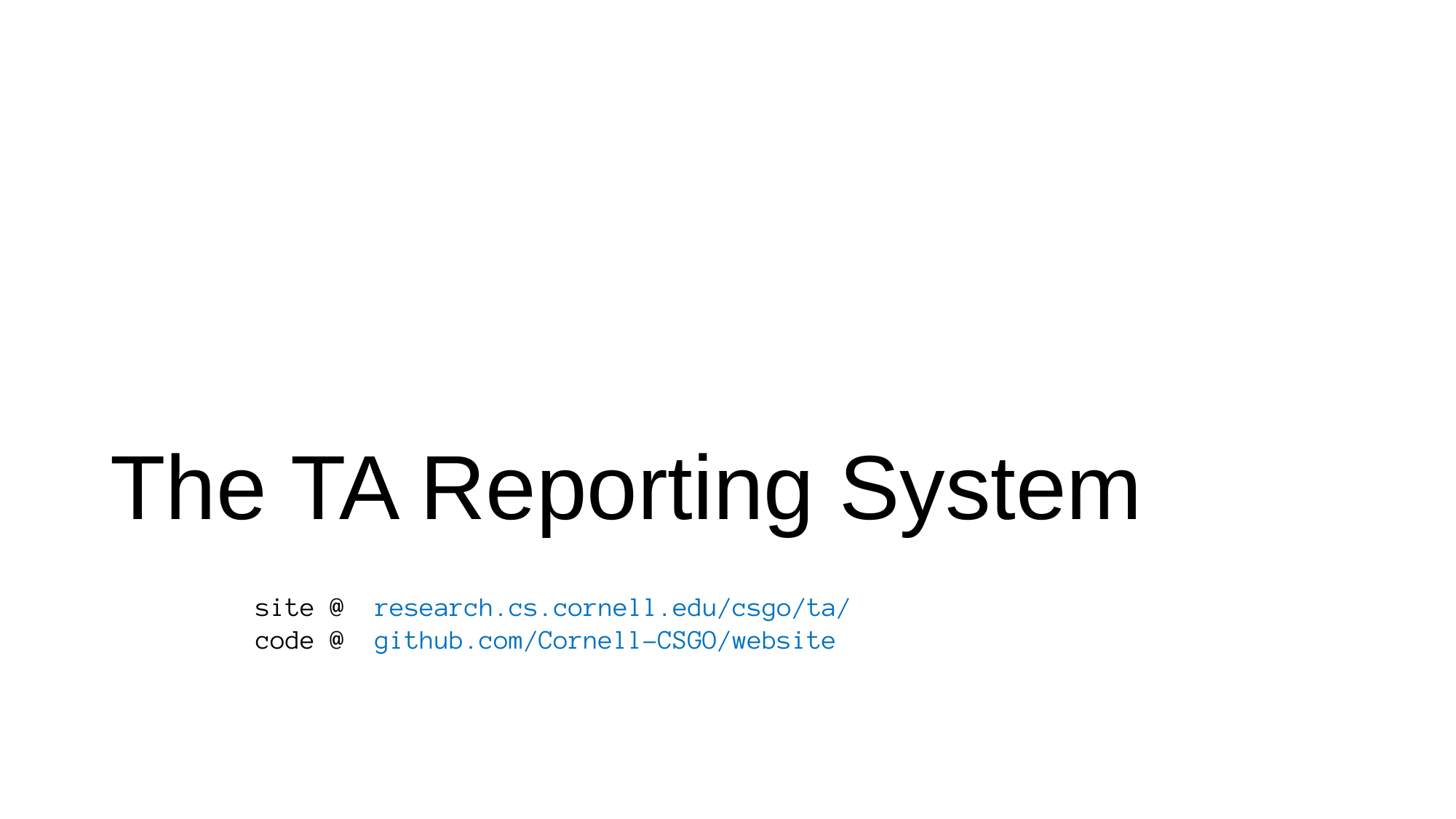

# The TA Reporting System
site @  research.cs.cornell.edu/csgo/ta/
code @  github.com/Cornell-CSGO/website